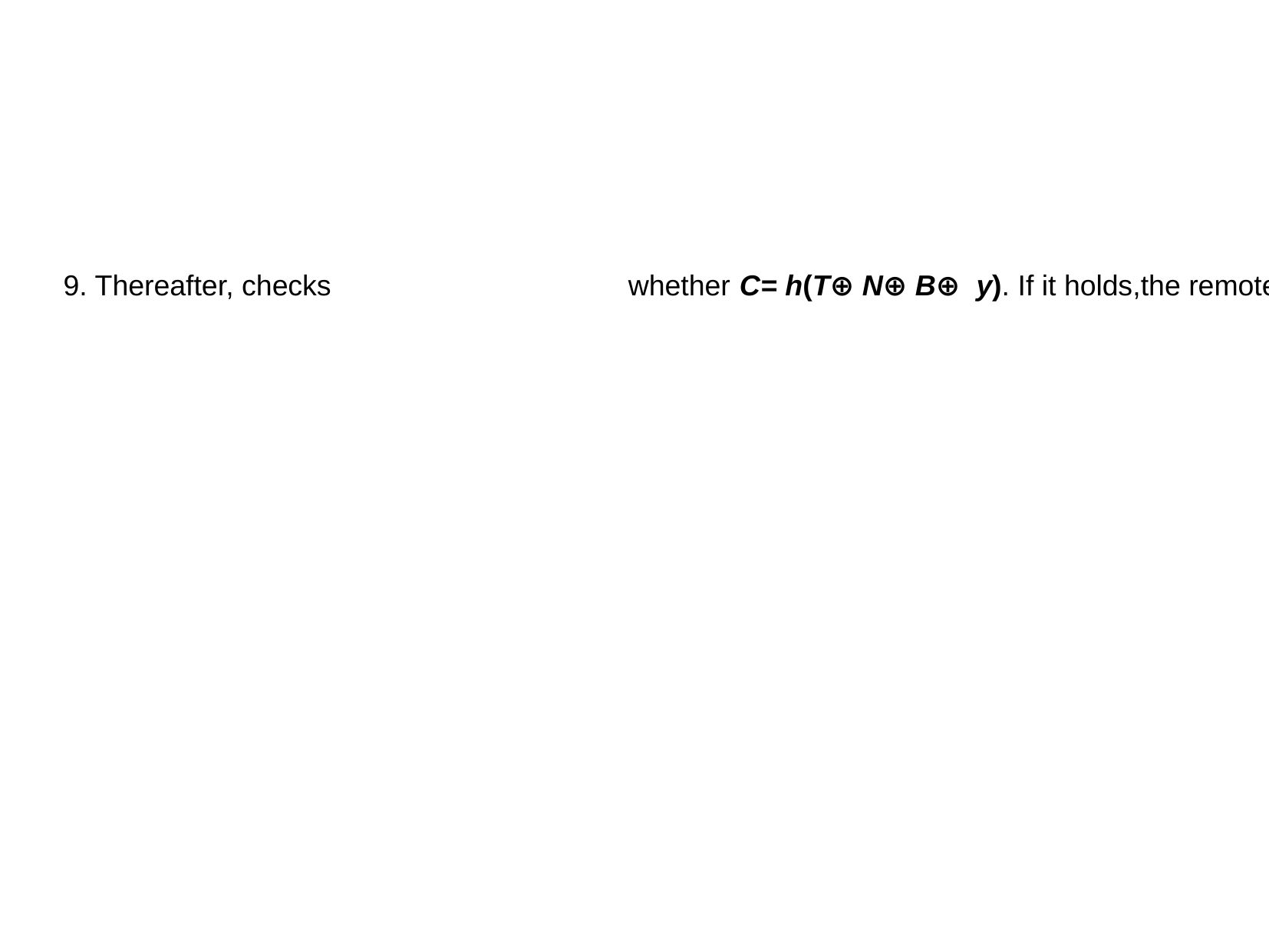

9. Thereafter, checks                                     whether C= h(T⊕ N⊕ B⊕  y). If it holds,the remote system accepts the login request.     Otherwise it terminates the login  operation .